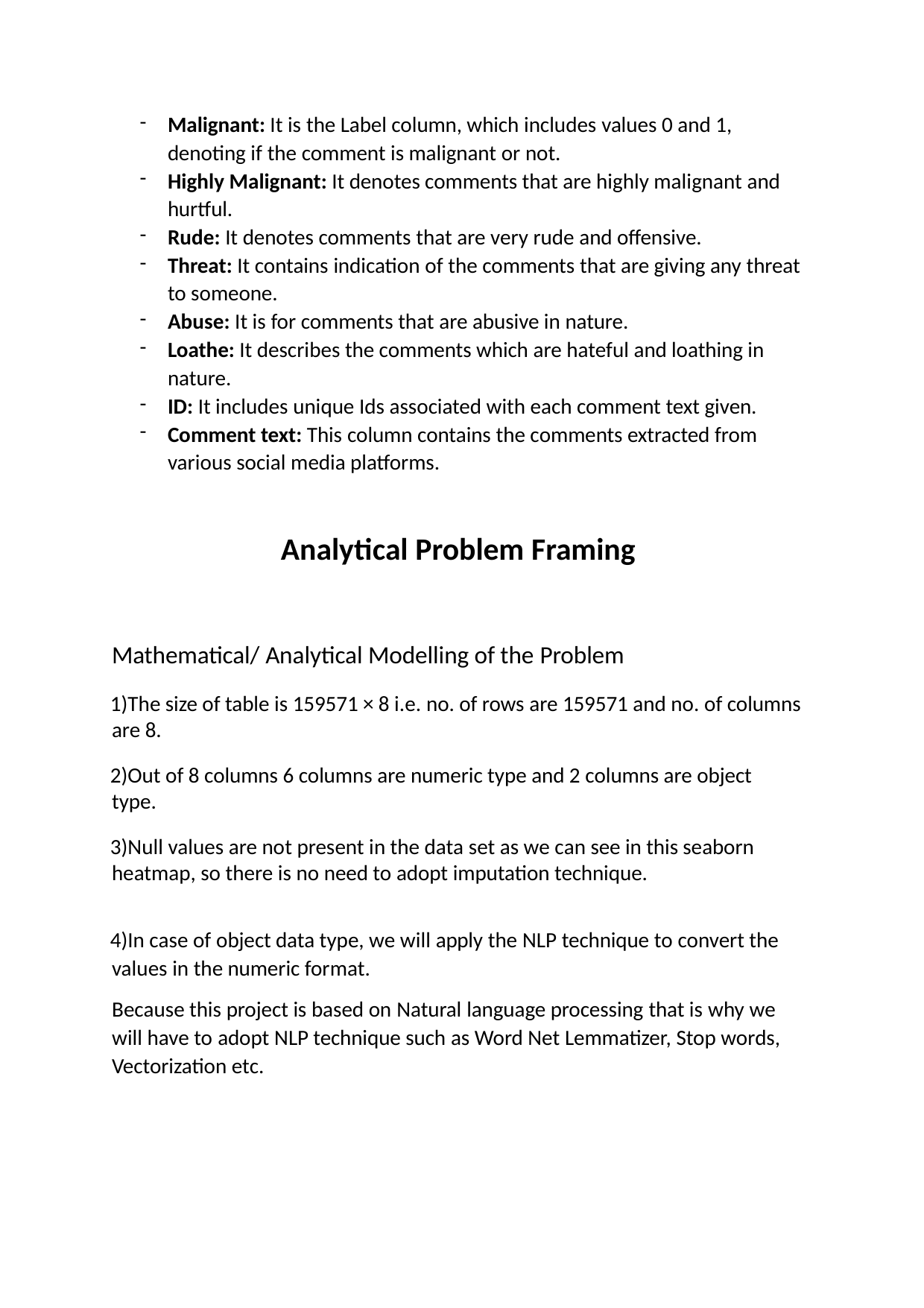

Malignant: It is the Label column, which includes values 0 and 1,  denoting if the comment is malignant or not.
Highly Malignant: It denotes comments that are highly malignant and  hurtful.
Rude: It denotes comments that are very rude and offensive.
Threat: It contains indication of the comments that are giving any threat  to someone.
Abuse: It is for comments that are abusive in nature.
Loathe: It describes the comments which are hateful and loathing in  nature.
ID: It includes unique Ids associated with each comment text given.
Comment text: This column contains the comments extracted from  various social media platforms.

Analytical Problem Framing
Mathematical/ Analytical Modelling of the Problem
The size of table is 159571 × 8 i.e. no. of rows are 159571 and no. of columns  are 8.
Out of 8 columns 6 columns are numeric type and 2 columns are object  type.
Null values are not present in the data set as we can see in this seaborn  heatmap, so there is no need to adopt imputation technique.

In case of object data type, we will apply the NLP technique to convert the  values in the numeric format.
Because this project is based on Natural language processing that is why we  will have to adopt NLP technique such as Word Net Lemmatizer, Stop words,  Vectorization etc.